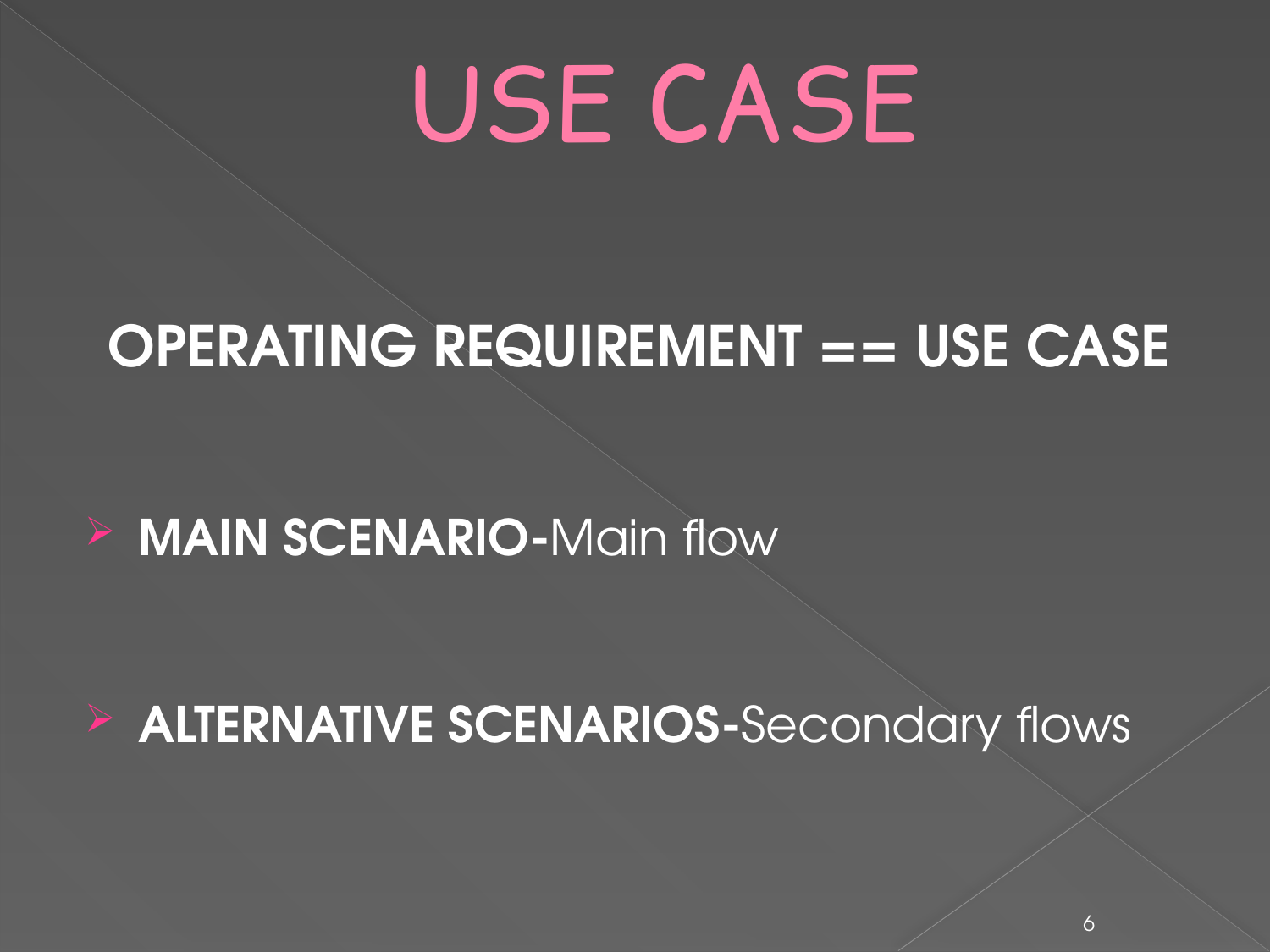

# USE CASE
OPERATING REQUIREMENT == USE CASE
MAIN SCENARIO-Main flow
ALTERNATIVE SCENARIOS-Secondary flows
6